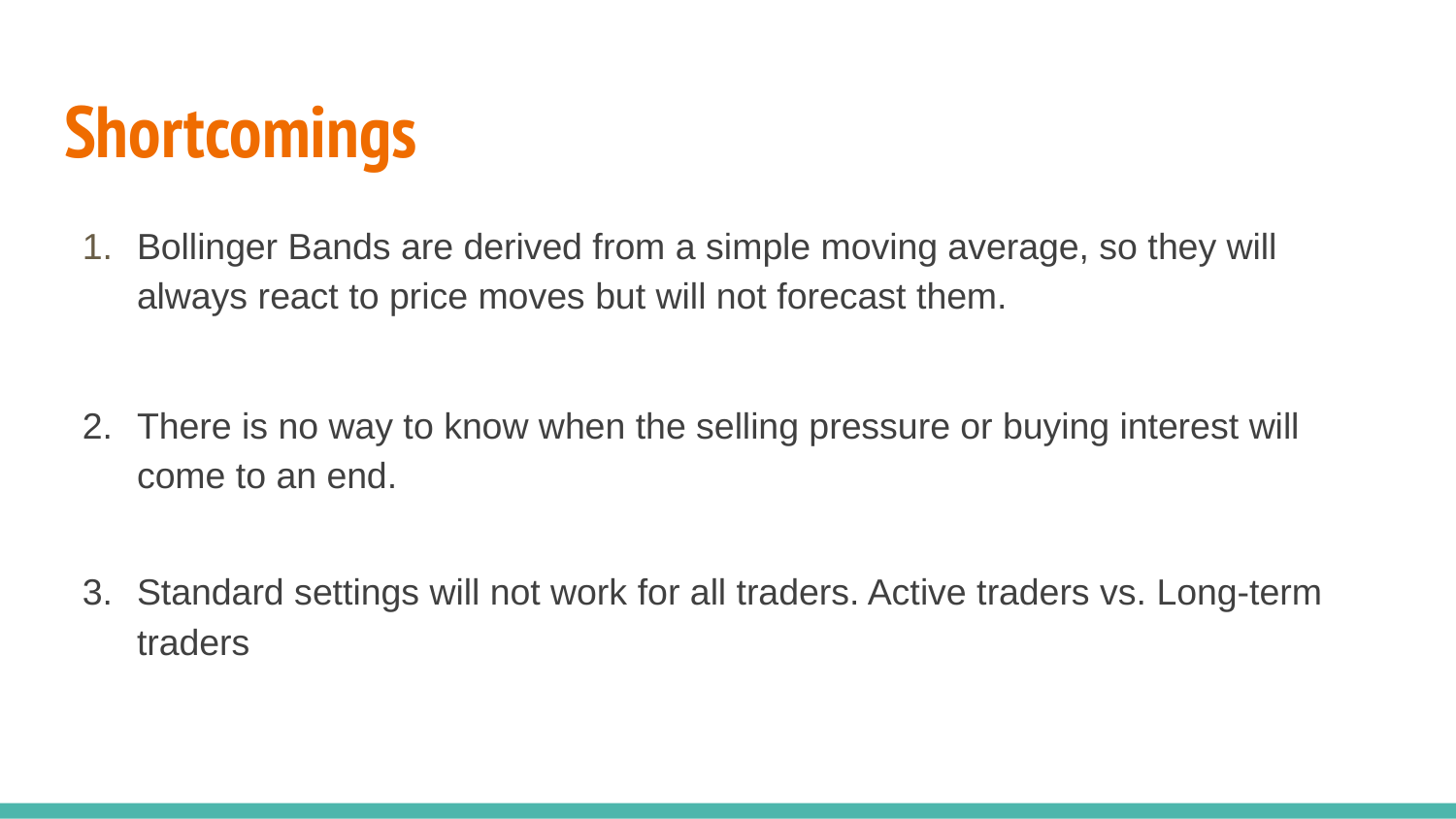

# Shortcomings
Bollinger Bands are derived from a simple moving average, so they will always react to price moves but will not forecast them.

There is no way to know when the selling pressure or buying interest will come to an end.

Standard settings will not work for all traders. Active traders vs. Long-term traders